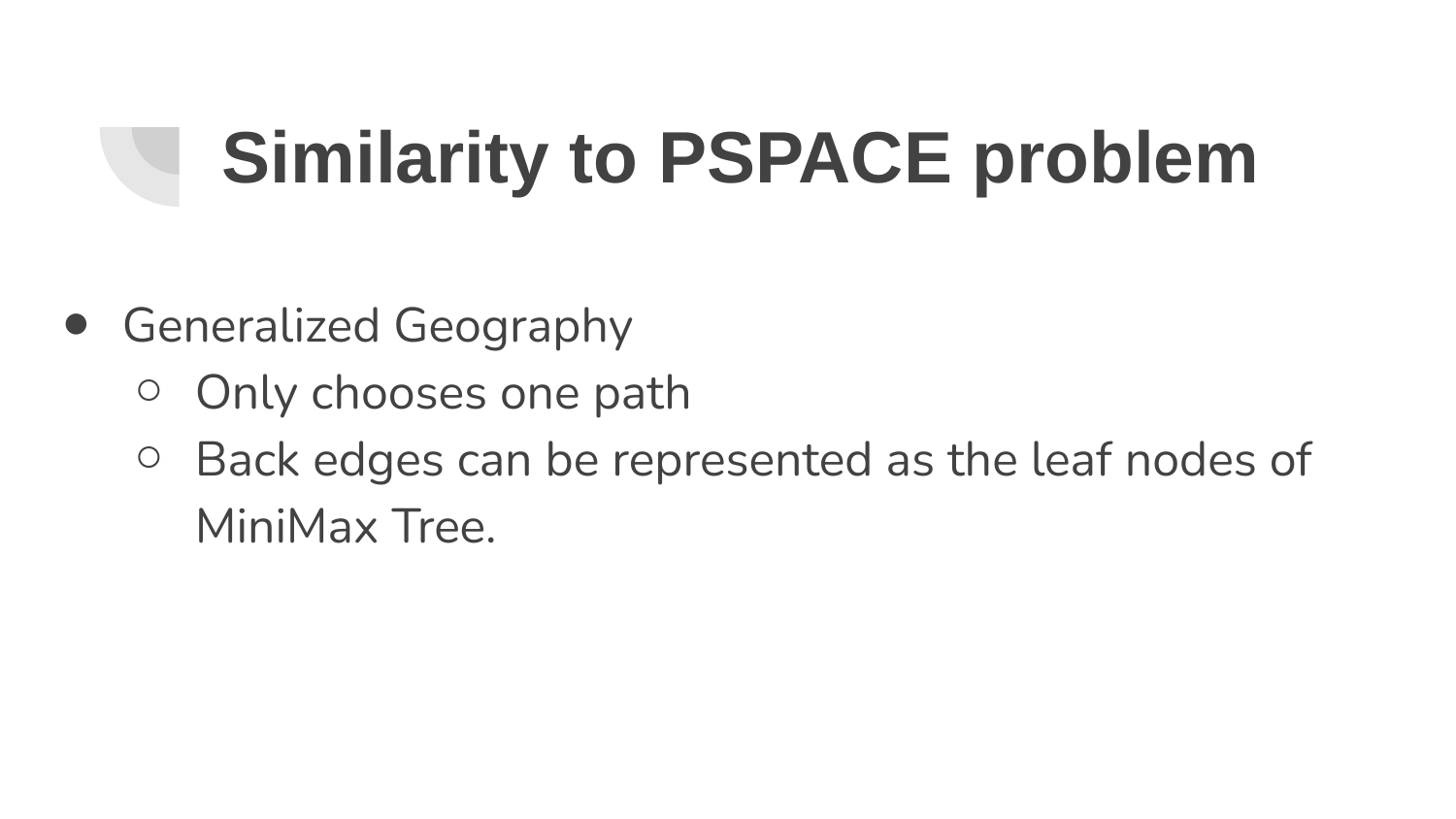

# Similarity to PSPACE problem
Generalized Geography
Only chooses one path
Back edges can be represented as the leaf nodes of MiniMax Tree.